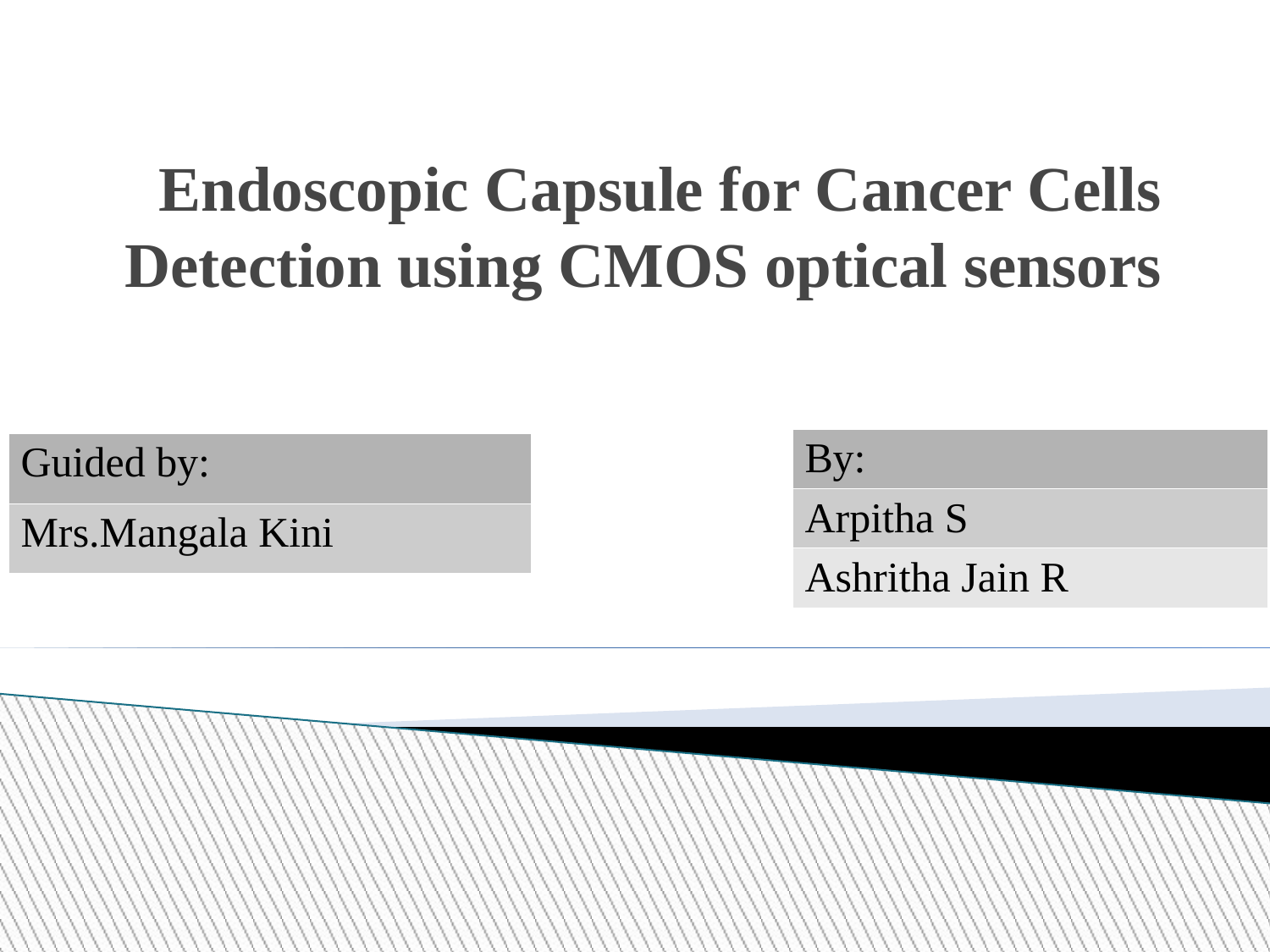

Endoscopic Capsule for Cancer Cells Detection using CMOS optical sensors
| By: |
| --- |
| Arpitha S |
| Ashritha Jain R |
| Guided by: |
| --- |
| Mrs.Mangala Kini |